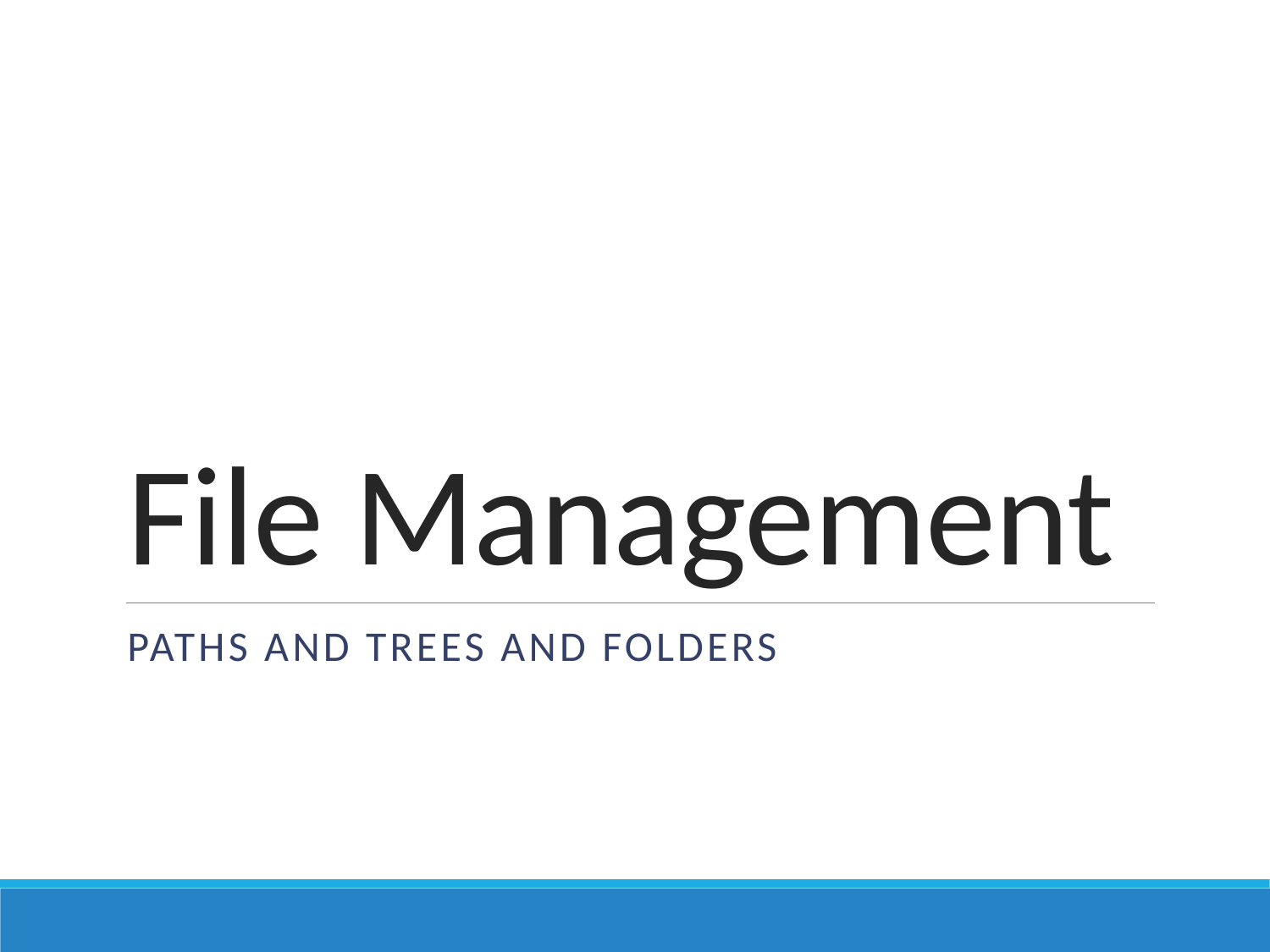

# File Management
Paths and Trees and Folders